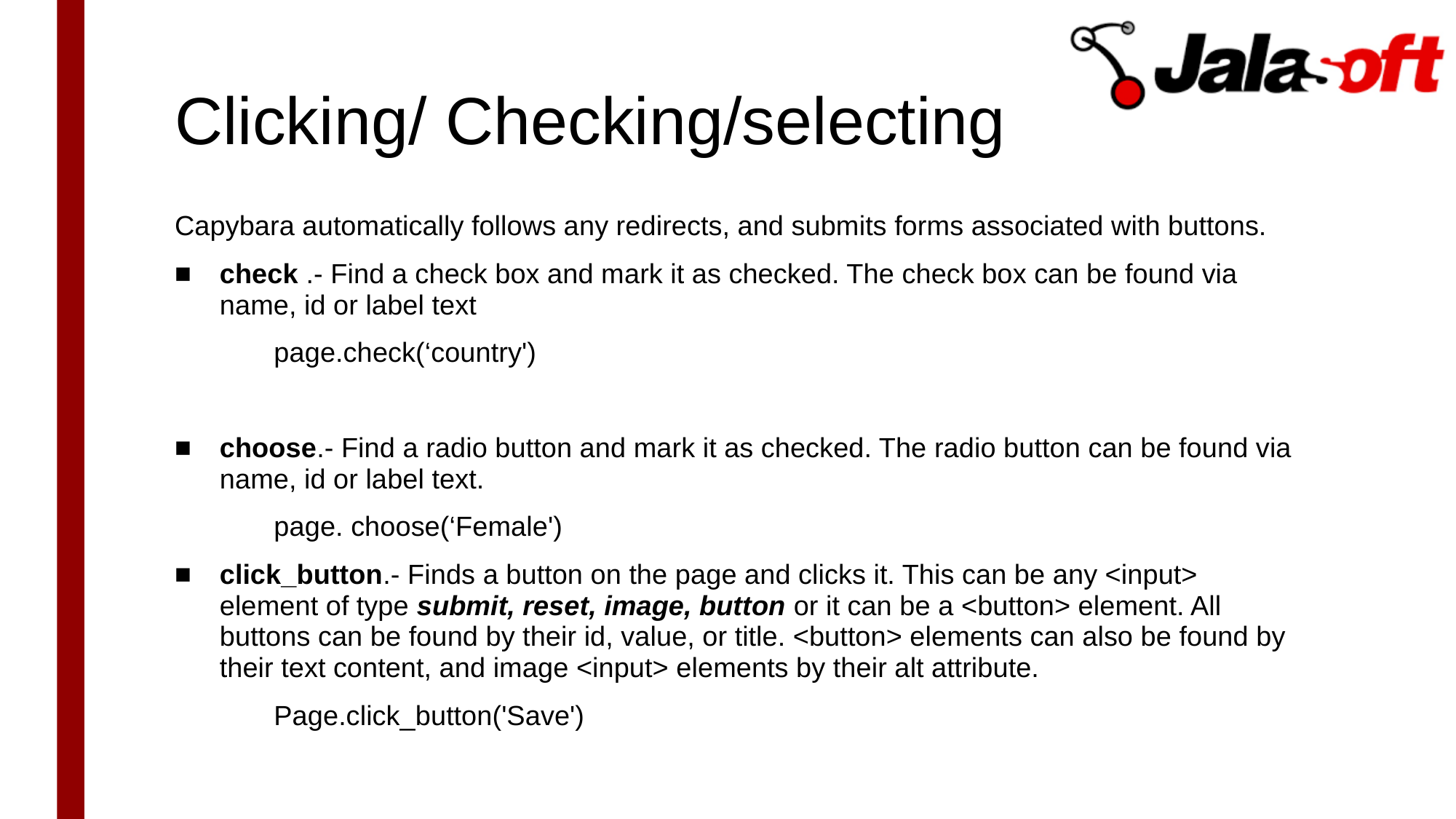

# Clicking/ Checking/selecting
Capybara automatically follows any redirects, and submits forms associated with buttons.
check .- Find a check box and mark it as checked. The check box can be found via name, id or label text
	page.check(‘country')

choose.- Find a radio button and mark it as checked. The radio button can be found via name, id or label text.
	page. choose(‘Female')
click_button.- Finds a button on the page and clicks it. This can be any <input> element of type submit, reset, image, button or it can be a <button> element. All buttons can be found by their id, value, or title. <button> elements can also be found by their text content, and image <input> elements by their alt attribute.
	Page.click_button('Save')